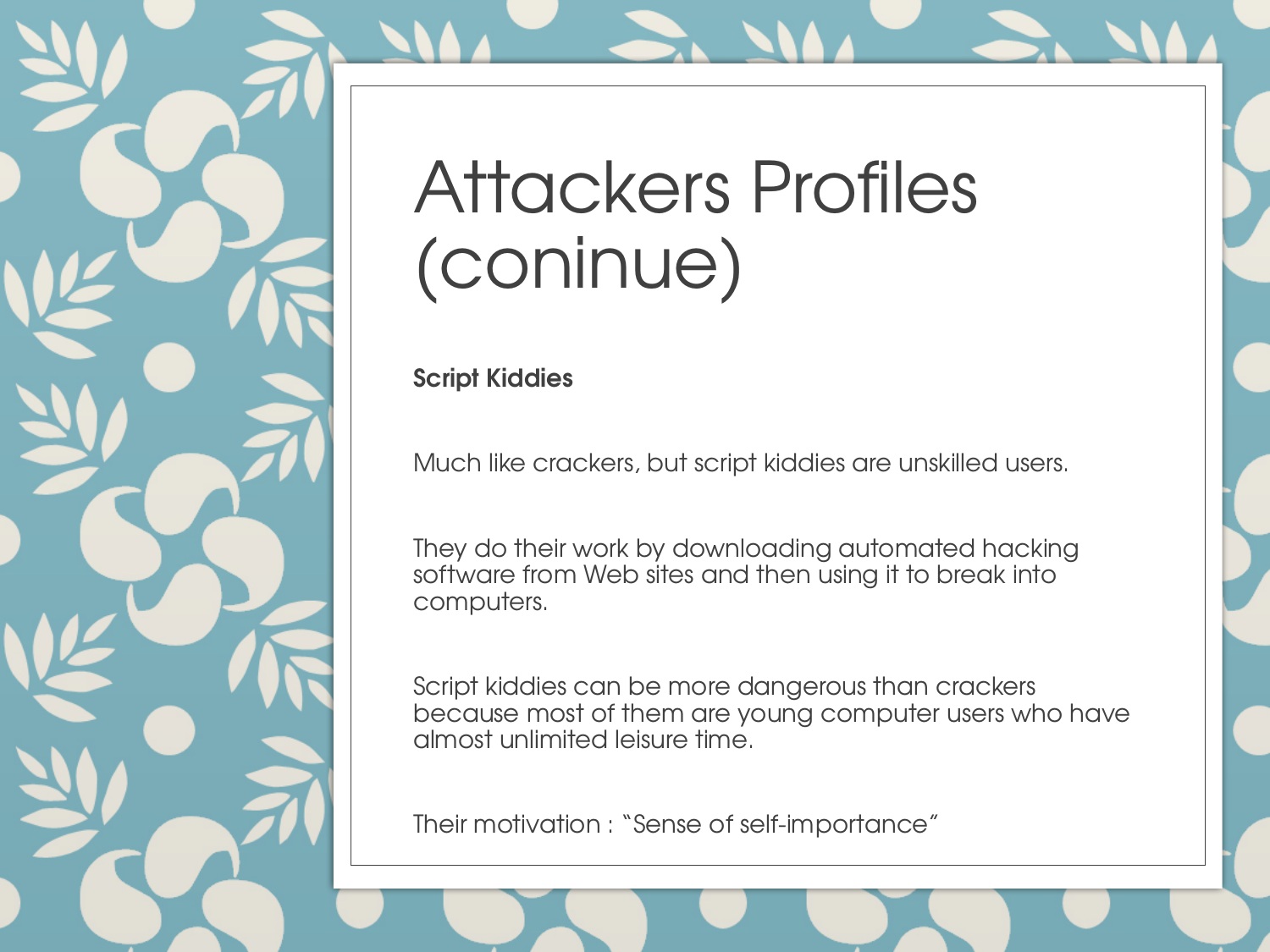

# Attackers Profiles (coninue)
Script Kiddies

Much like crackers, but script kiddies are unskilled users.

They do their work by downloading automated hacking software from Web sites and then using it to break into computers.

Script kiddies can be more dangerous than crackers because most of them are young computer users who have almost unlimited leisure time.

Their motivation : “Sense of self-importance”